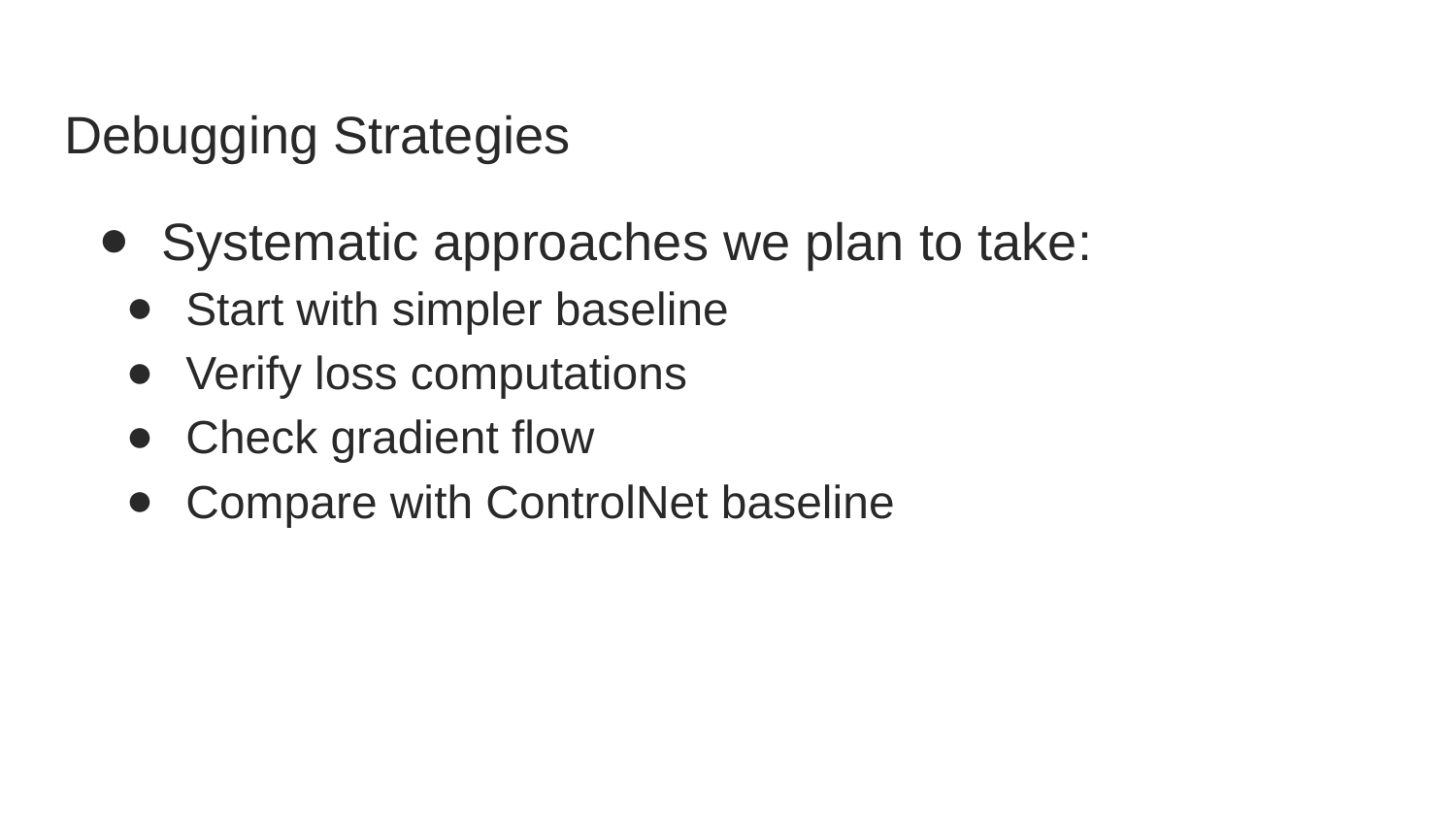

# Debugging Strategies

Systematic approaches we plan to take:
Start with simpler baseline
Verify loss computations
Check gradient flow
Compare with ControlNet baseline